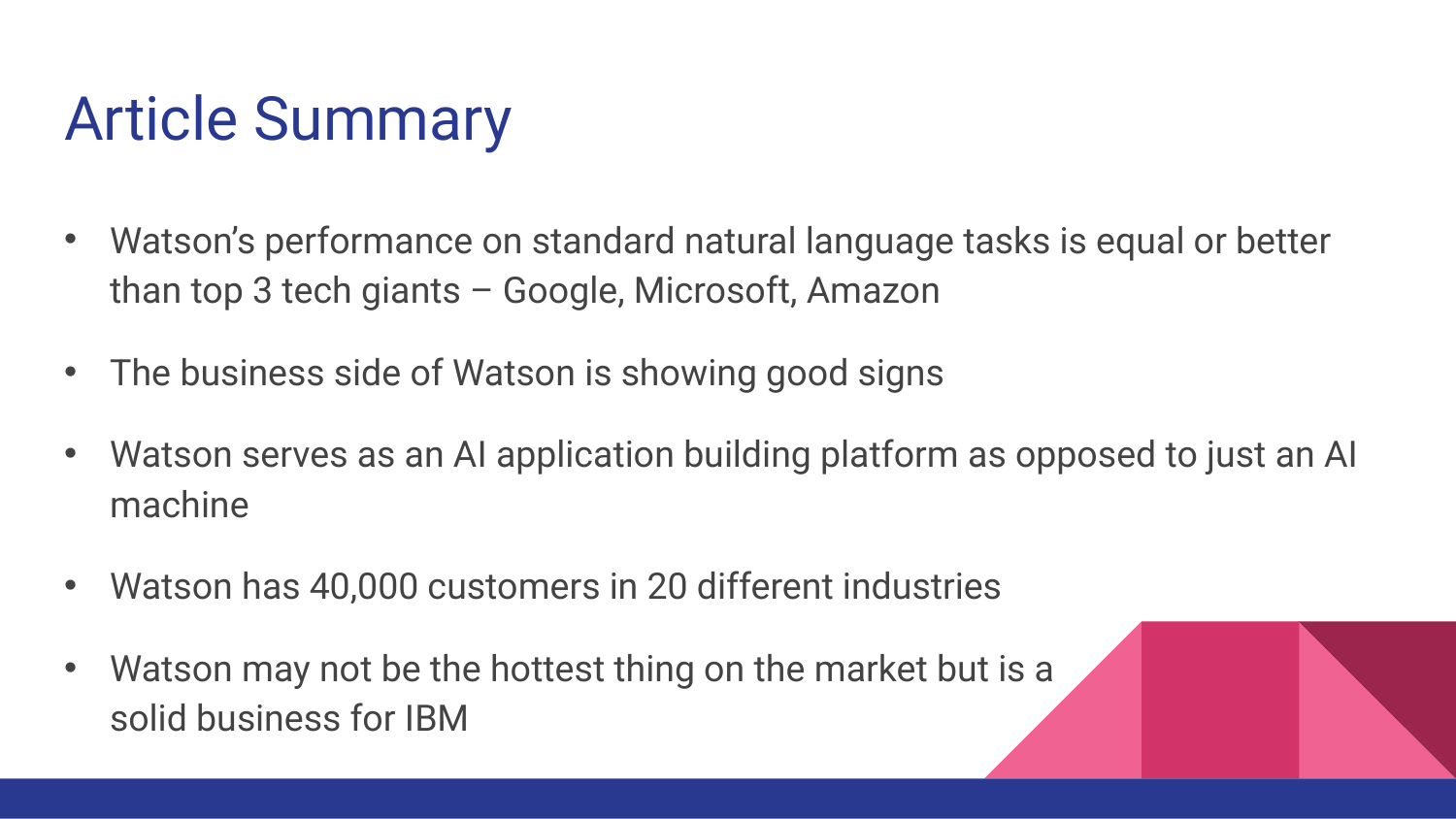

# Article Summary
Watson’s performance on standard natural language tasks is equal or better than top 3 tech giants – Google, Microsoft, Amazon
The business side of Watson is showing good signs
Watson serves as an AI application building platform as opposed to just an AI machine
Watson has 40,000 customers in 20 different industries
Watson may not be the hottest thing on the market but is a
solid business for IBM